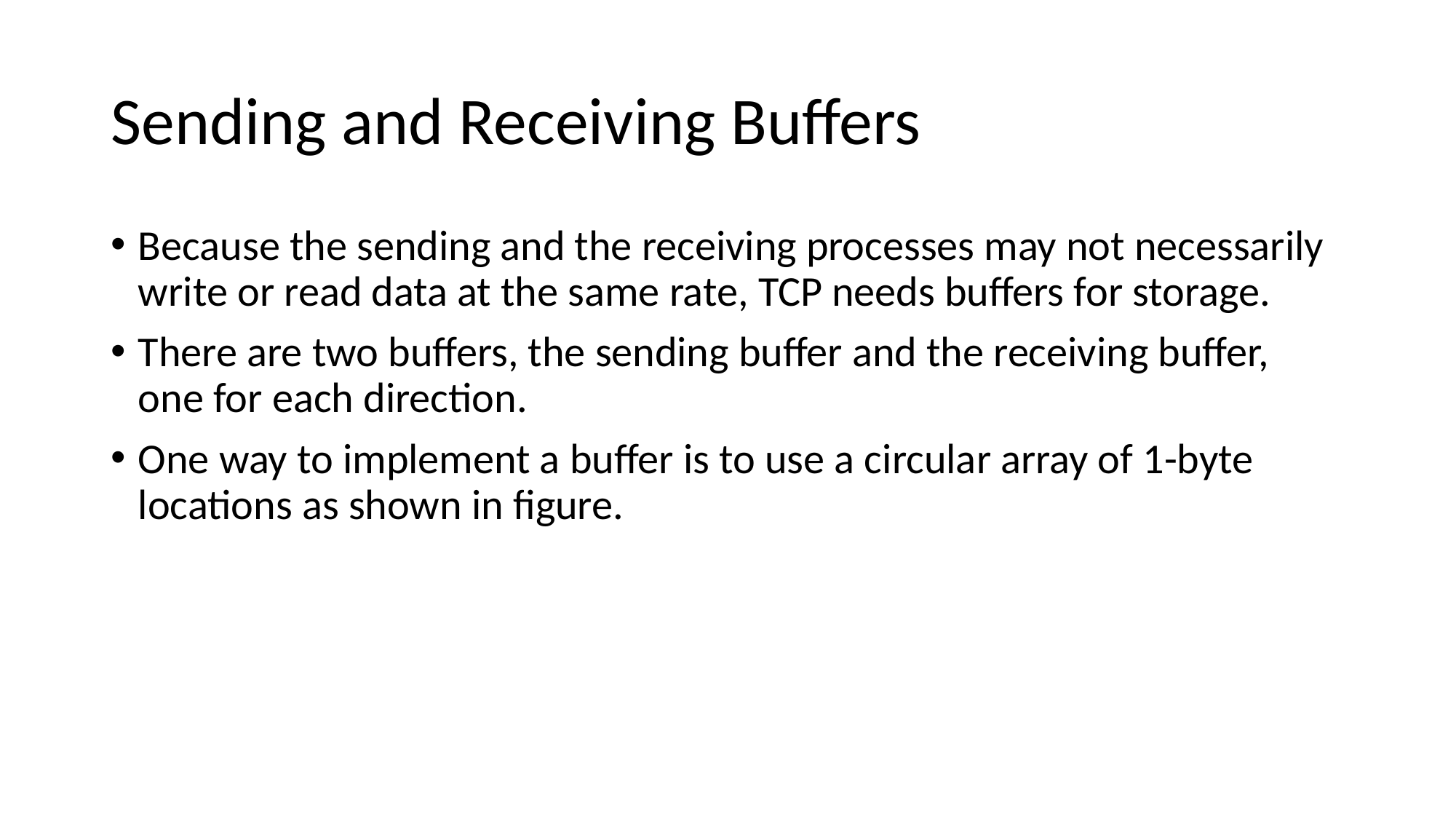

# Sending and Receiving Buffers
Because the sending and the receiving processes may not necessarily write or read data at the same rate, TCP needs buffers for storage.
There are two buffers, the sending buffer and the receiving buffer, one for each direction.
One way to implement a buffer is to use a circular array of 1-byte locations as shown in figure.